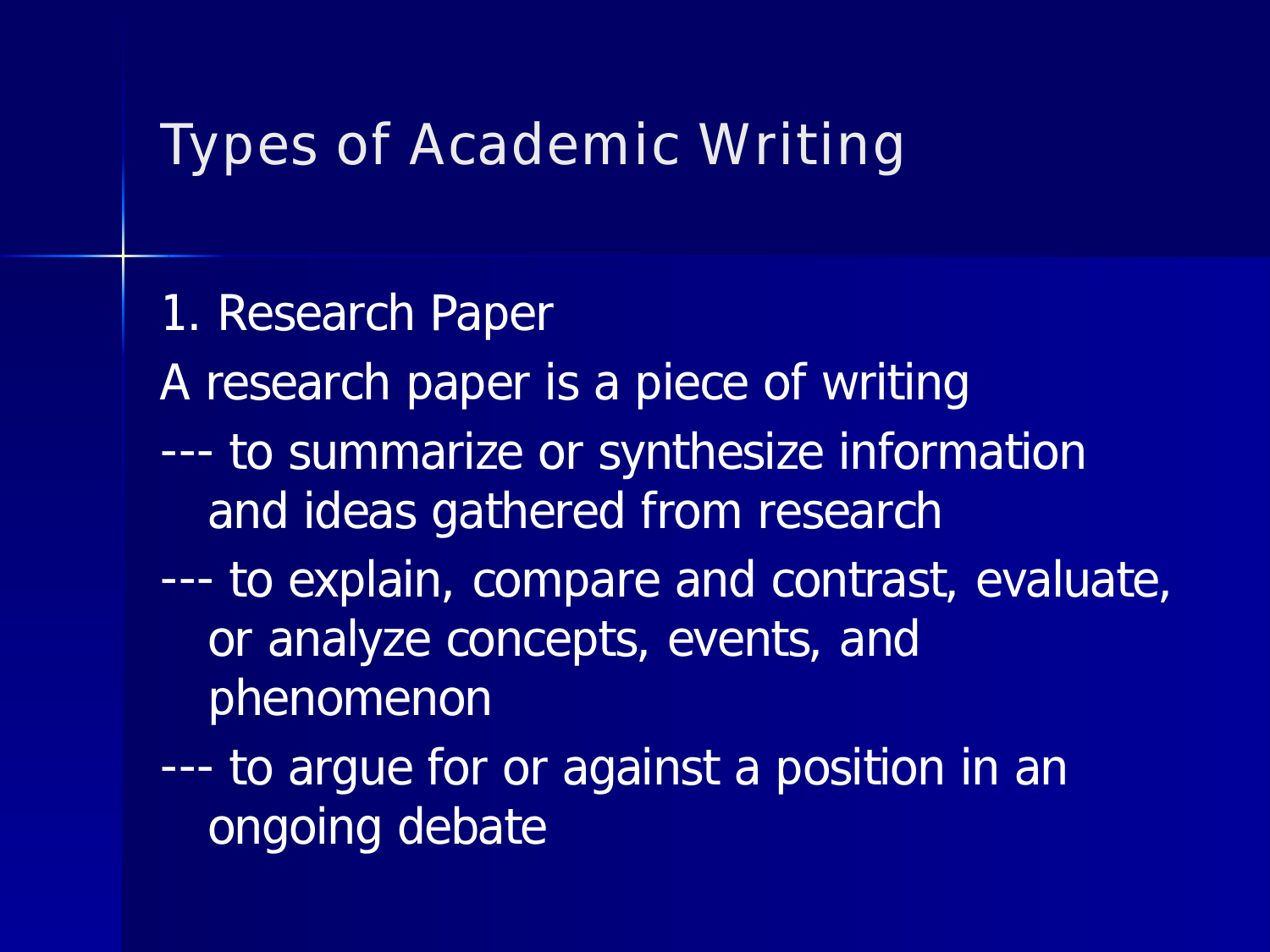

# Types of Academic Writing
1. Research Paper
A research paper is a piece of writing
--- to summarize or synthesize information and ideas gathered from research
--- to explain, compare and contrast, evaluate, or analyze concepts, events, and phenomenon
--- to argue for or against a position in an ongoing debate